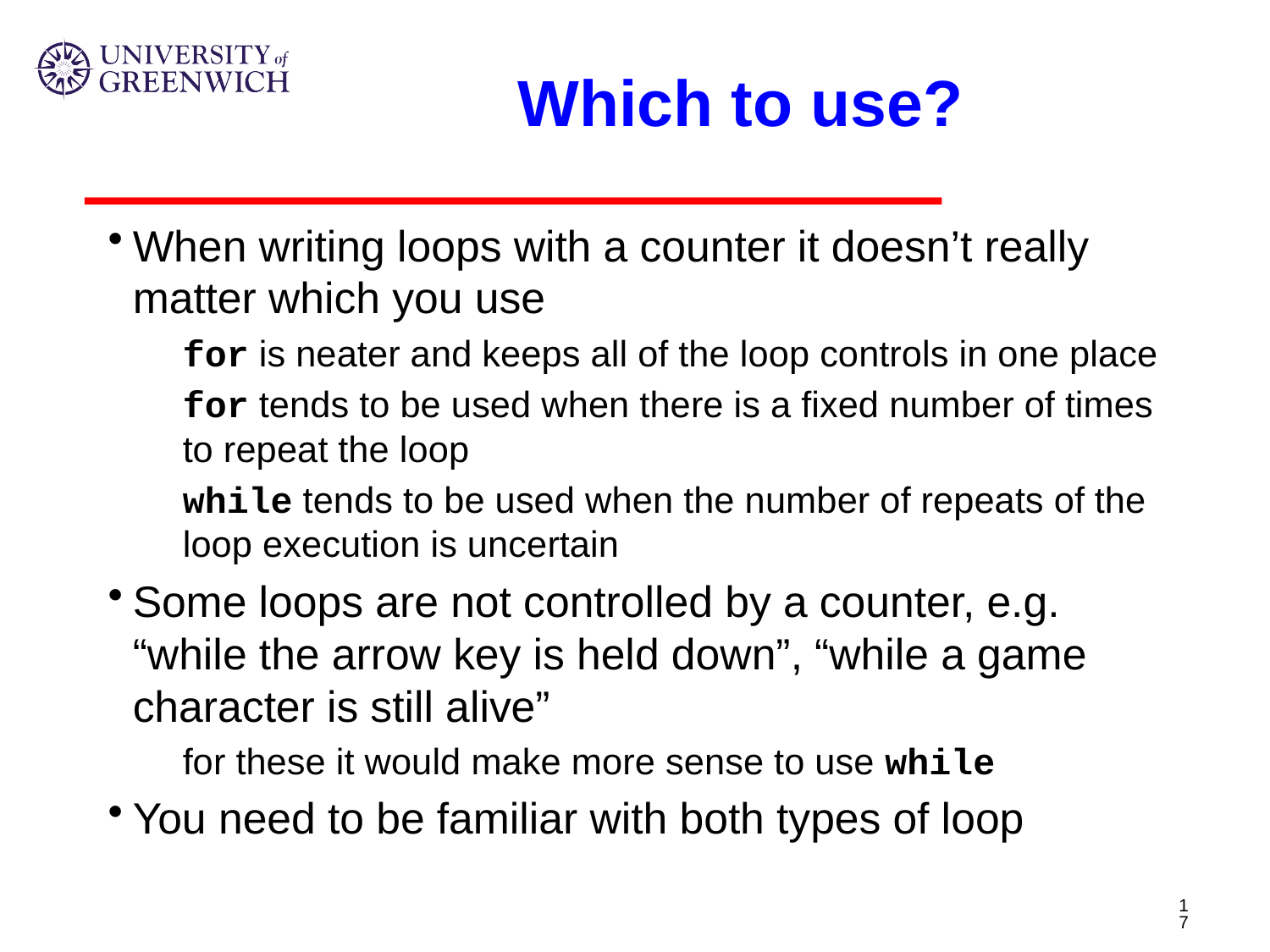

# Which to use?
When writing loops with a counter it doesn’t really matter which you use
for is neater and keeps all of the loop controls in one place
for tends to be used when there is a fixed number of times to repeat the loop
while tends to be used when the number of repeats of the loop execution is uncertain
Some loops are not controlled by a counter, e.g. “while the arrow key is held down”, “while a game character is still alive”
for these it would make more sense to use while
You need to be familiar with both types of loop
17